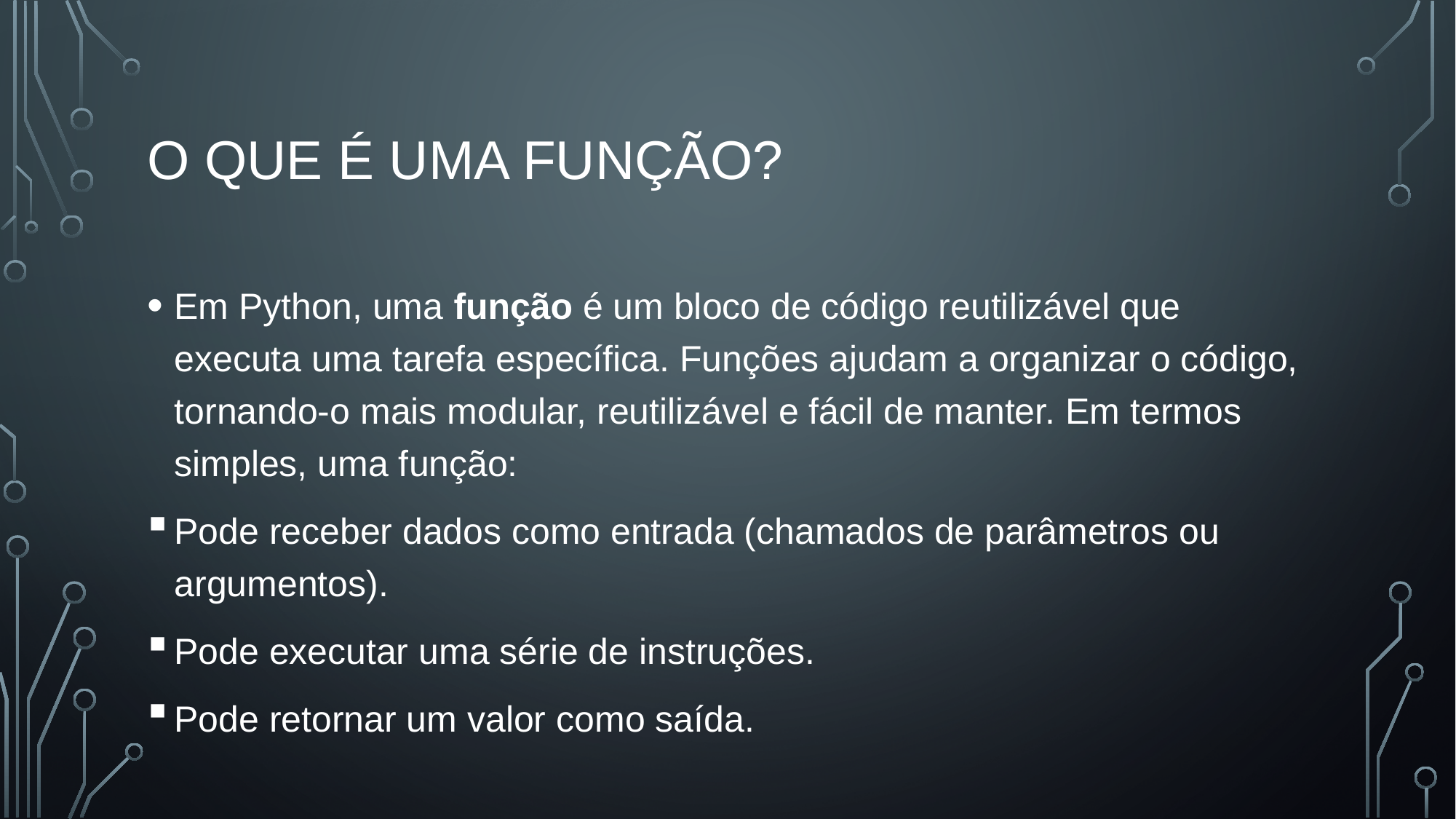

# O que é uma função?
Em Python, uma função é um bloco de código reutilizável que executa uma tarefa específica. Funções ajudam a organizar o código, tornando-o mais modular, reutilizável e fácil de manter. Em termos simples, uma função:
Pode receber dados como entrada (chamados de parâmetros ou argumentos).
Pode executar uma série de instruções.
Pode retornar um valor como saída.